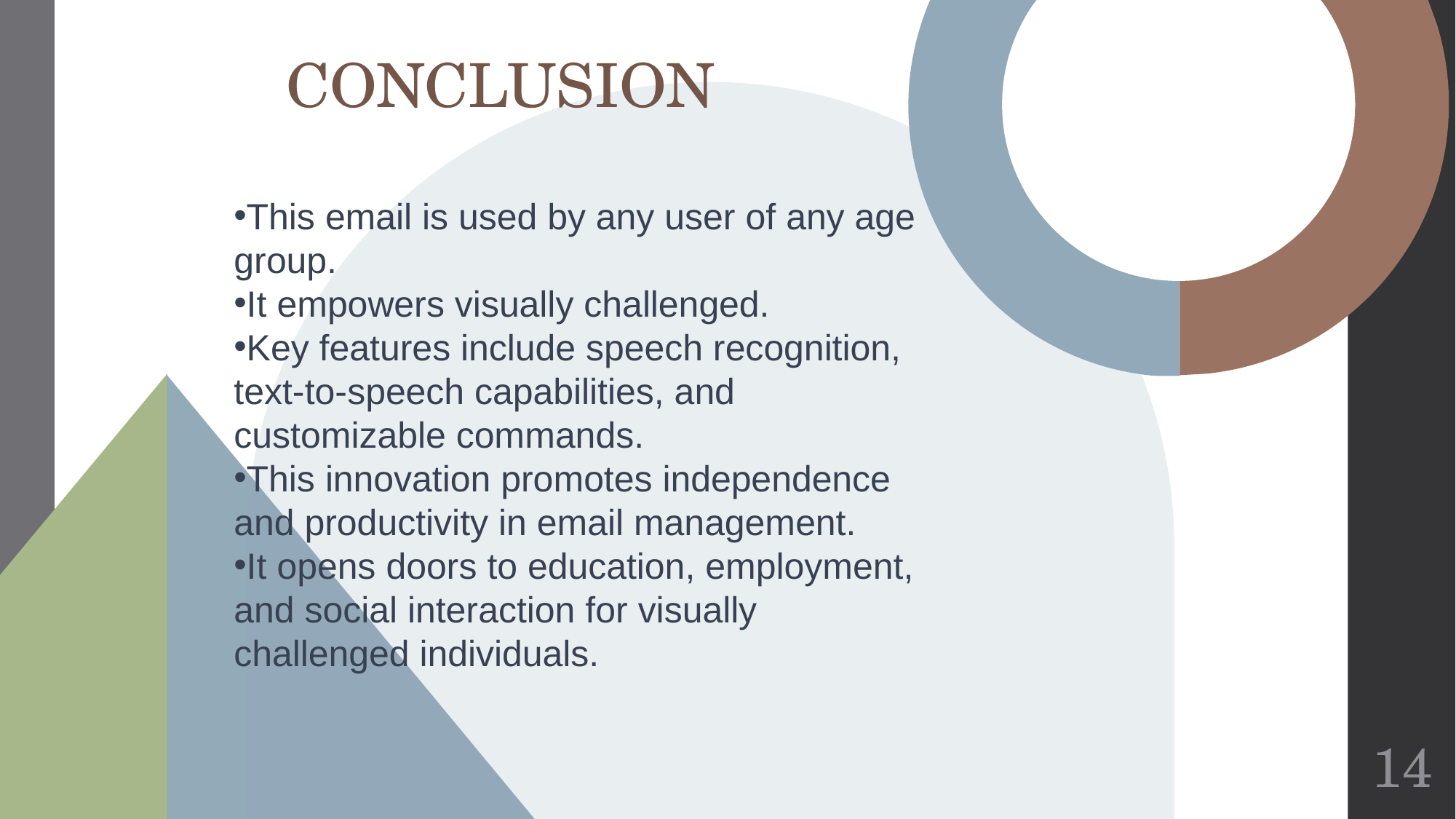

CONCLUSION
This email is used by any user of any age group.
It empowers visually challenged.
Key features include speech recognition, text-to-speech capabilities, and customizable commands.
This innovation promotes independence and productivity in email management.
It opens doors to education, employment, and social interaction for visually challenged individuals.

14